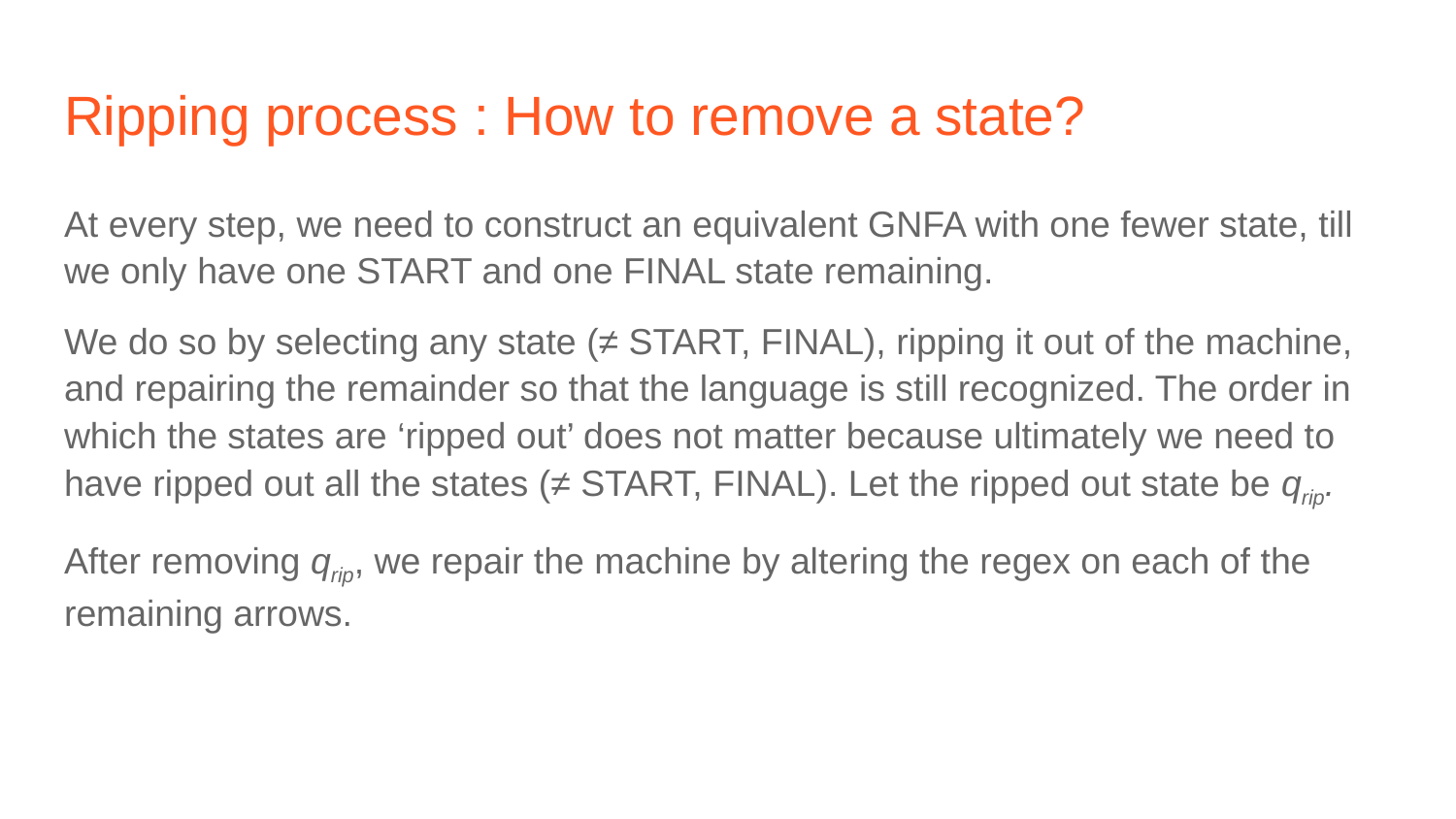

# Ripping process : How to remove a state?
At every step, we need to construct an equivalent GNFA with one fewer state, till we only have one START and one FINAL state remaining.
We do so by selecting any state (≠ START, FINAL), ripping it out of the machine, and repairing the remainder so that the language is still recognized. The order in which the states are ‘ripped out’ does not matter because ultimately we need to have ripped out all the states (≠ START, FINAL). Let the ripped out state be qrip.
After removing qrip, we repair the machine by altering the regex on each of the remaining arrows.